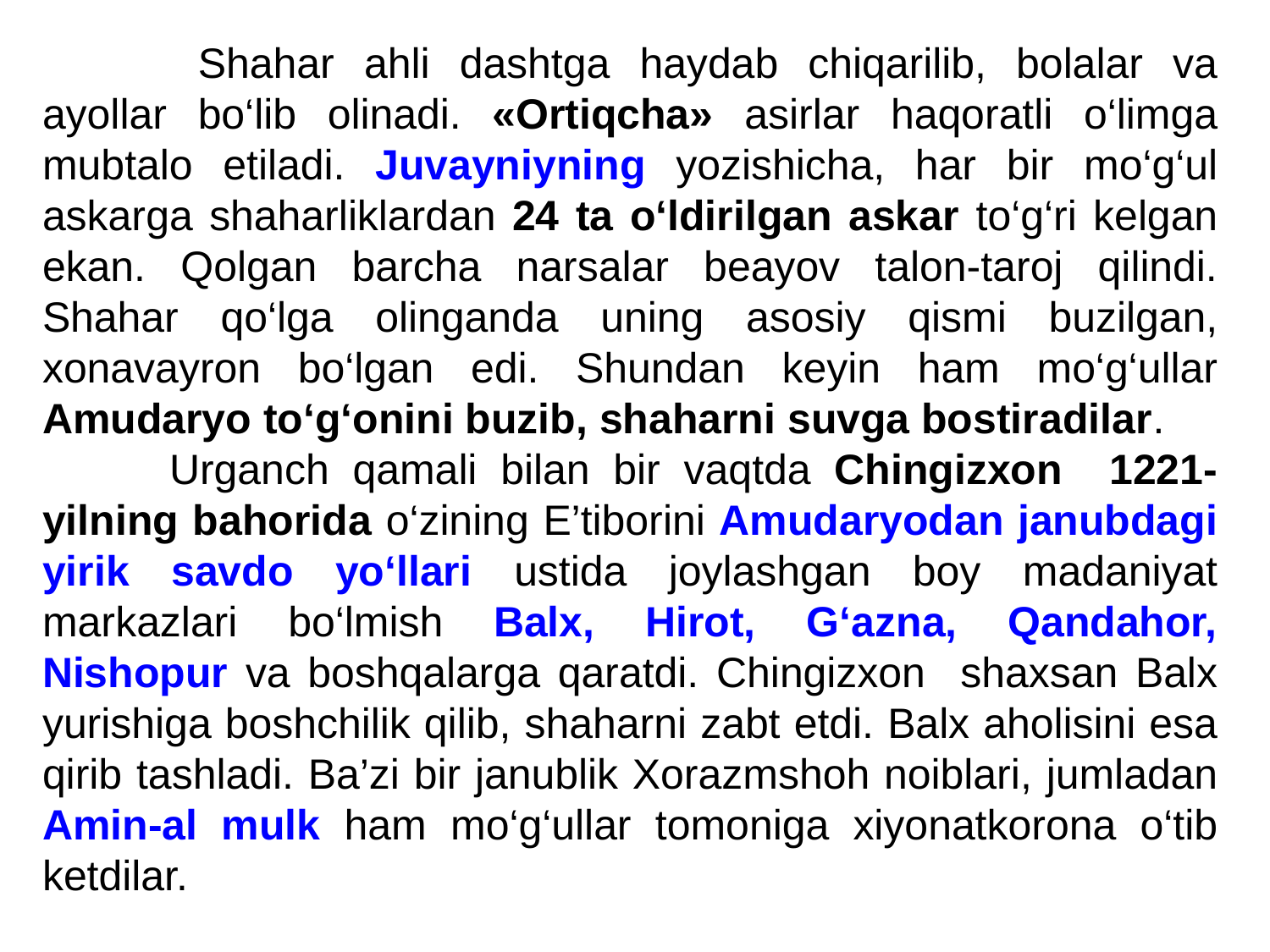

Shahar ahli dashtga haydab chiqarilib, bolalar va ayollar bo‘lib olinadi. «Ortiqcha» asirlar haqoratli o‘limga mubtalo etiladi. Juvayniyning yozishicha, har bir mo‘g‘ul askarga shaharliklardan 24 ta o‘ldirilgan askar to‘g‘ri kelgan ekan. Qolgan barcha narsalar beayov talon-taroj qilindi. Shahar qo‘lga olinganda uning asosiy qismi buzilgan, xonavayron bo‘lgan edi. Shundan keyin ham mo‘g‘ullar Amudaryo to‘g‘onini buzib, shaharni suvga bostiradilar.
	Urganch qamali bilan bir vaqtda Chingizxon  1221-yilning bahorida o‘zining E’tiborini Amudaryodan janubdagi yirik savdo yo‘llari ustida joylashgan boy madaniyat markazlari bo‘lmish Balx, Hirot, G‘azna, Qandahor, Nishopur va boshqalarga qaratdi. Chingizxon  shaxsan Balx yurishiga boshchilik qilib, shaharni zabt etdi. Balx aholisini esa qirib tashladi. Ba’zi bir janublik Xorazmshoh noiblari, jumladan Amin-al mulk ham mo‘g‘ullar tomoniga xiyonatkorona o‘tib ketdilar.